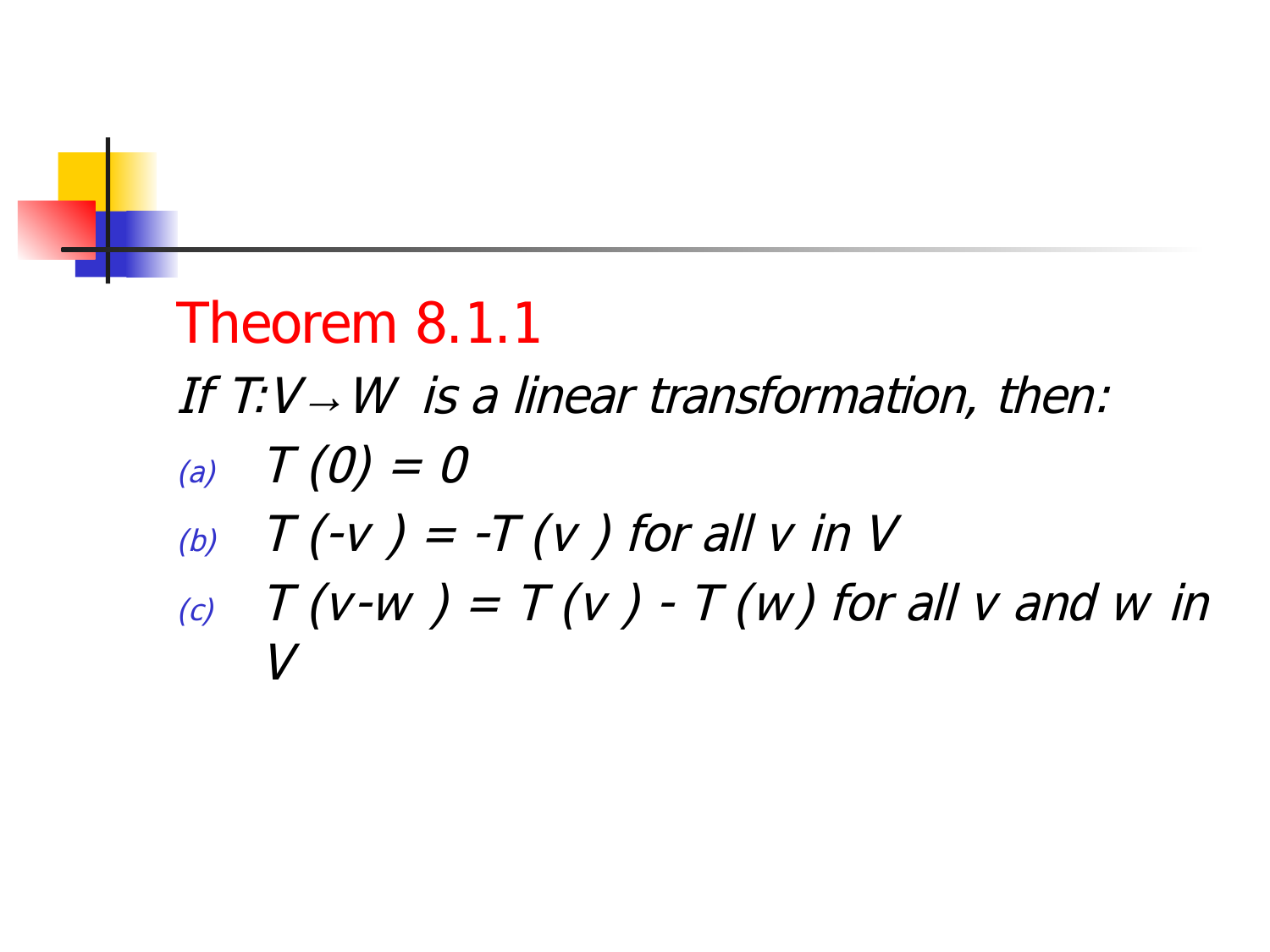

Theorem 8.1.1
If T:V→W  is a linear transformation, then:
T (0) = 0
T (-v ) = -T (v ) for all v in V
T (v-w ) = T (v ) - T (w) for all v and w in V